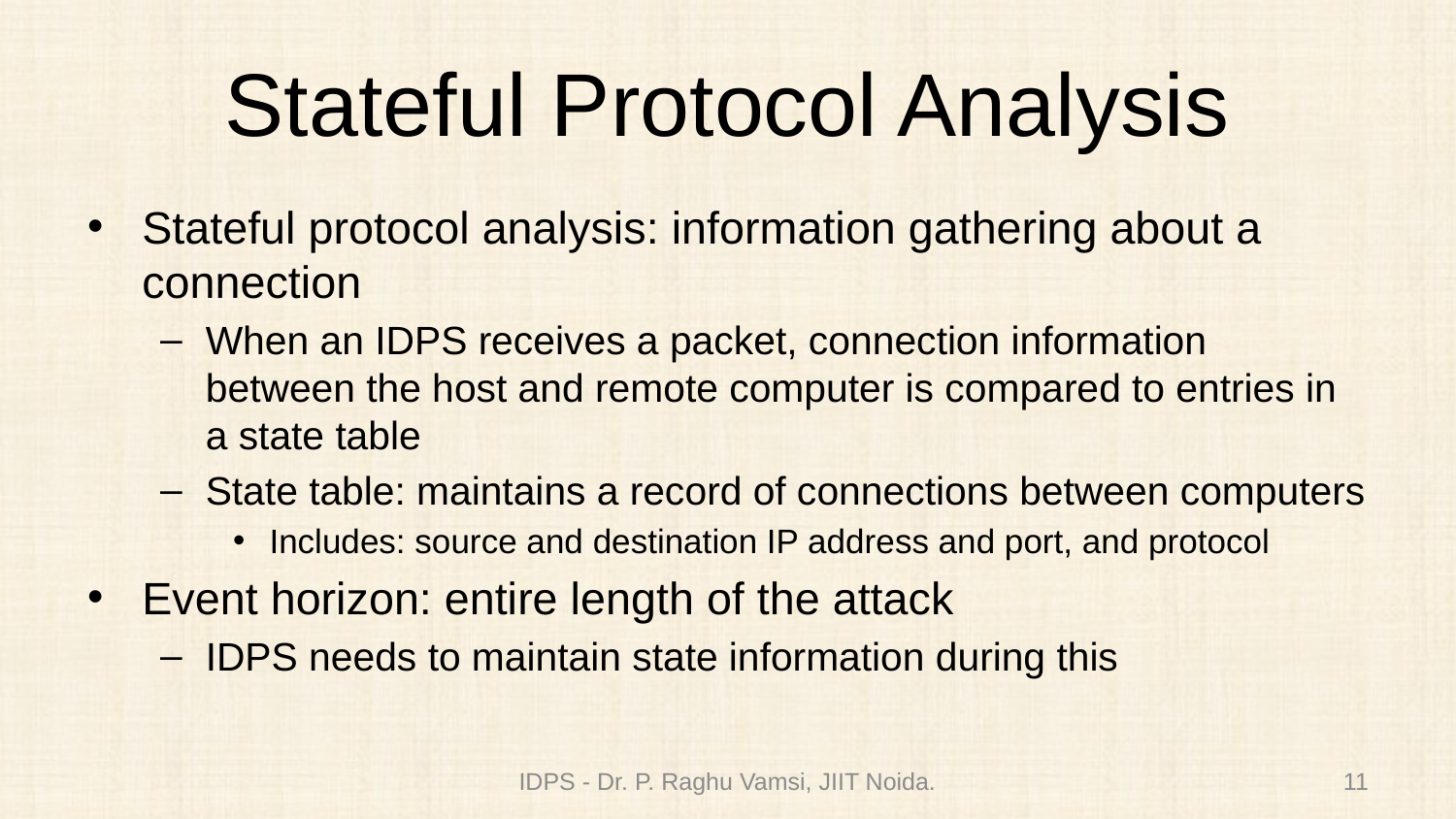

# Stateful Protocol Analysis
Stateful protocol analysis: information gathering about a connection
When an IDPS receives a packet, connection information between the host and remote computer is compared to entries in a state table
State table: maintains a record of connections between computers
Includes: source and destination IP address and port, and protocol
Event horizon: entire length of the attack
IDPS needs to maintain state information during this
IDPS - Dr. P. Raghu Vamsi, JIIT Noida.
11